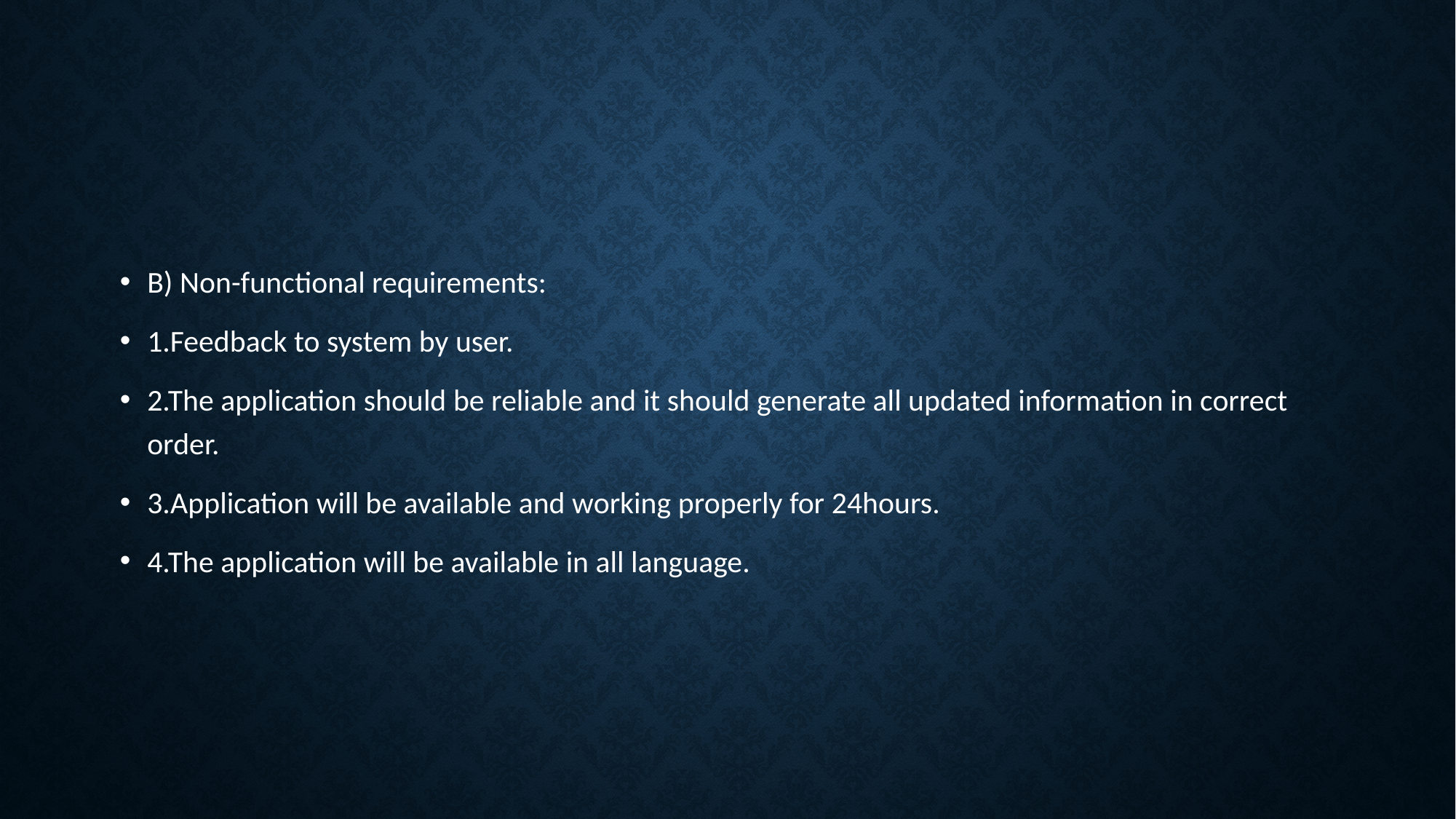

B) Non-functional requirements:
1.Feedback to system by user.
2.The application should be reliable and it should generate all updated information in correct order.
3.Application will be available and working properly for 24hours.
4.The application will be available in all language.